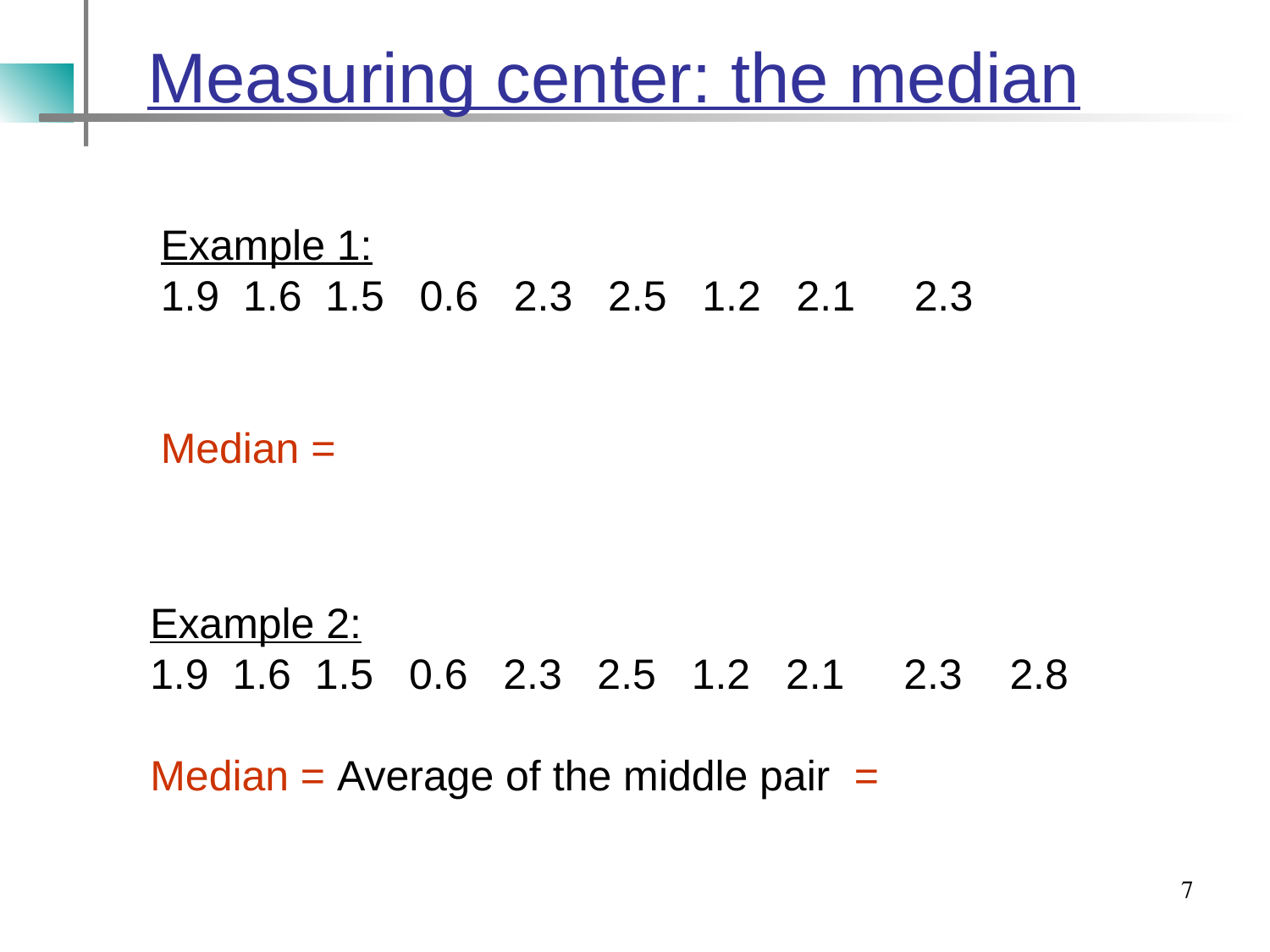

# Measuring center: the median
Example 1:
1.9  1.6  1.5   0.6   2.3   2.5   1.2   2.1     2.3

Median =

Example 2:
1.9  1.6  1.5   0.6   2.3   2.5   1.2   2.1     2.3    2.8

Median = Average of the middle pair  =
7